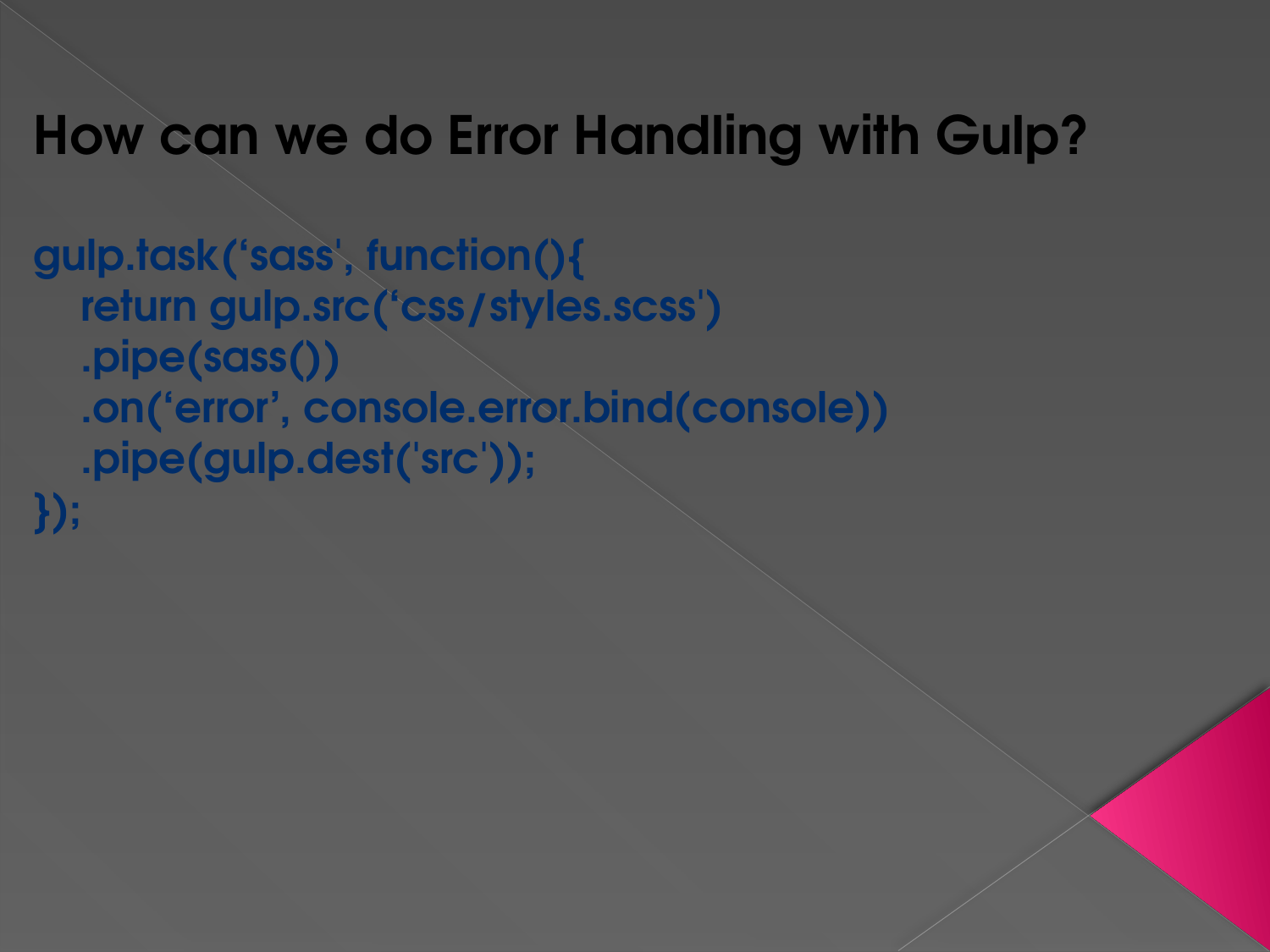

How can we do Error Handling with Gulp?

gulp.task(‘sass', function(){
    return gulp.src(‘css/styles.scss')
    .pipe(sass())
    .on(‘error’, console.error.bind(console))
    .pipe(gulp.dest('src'));
});